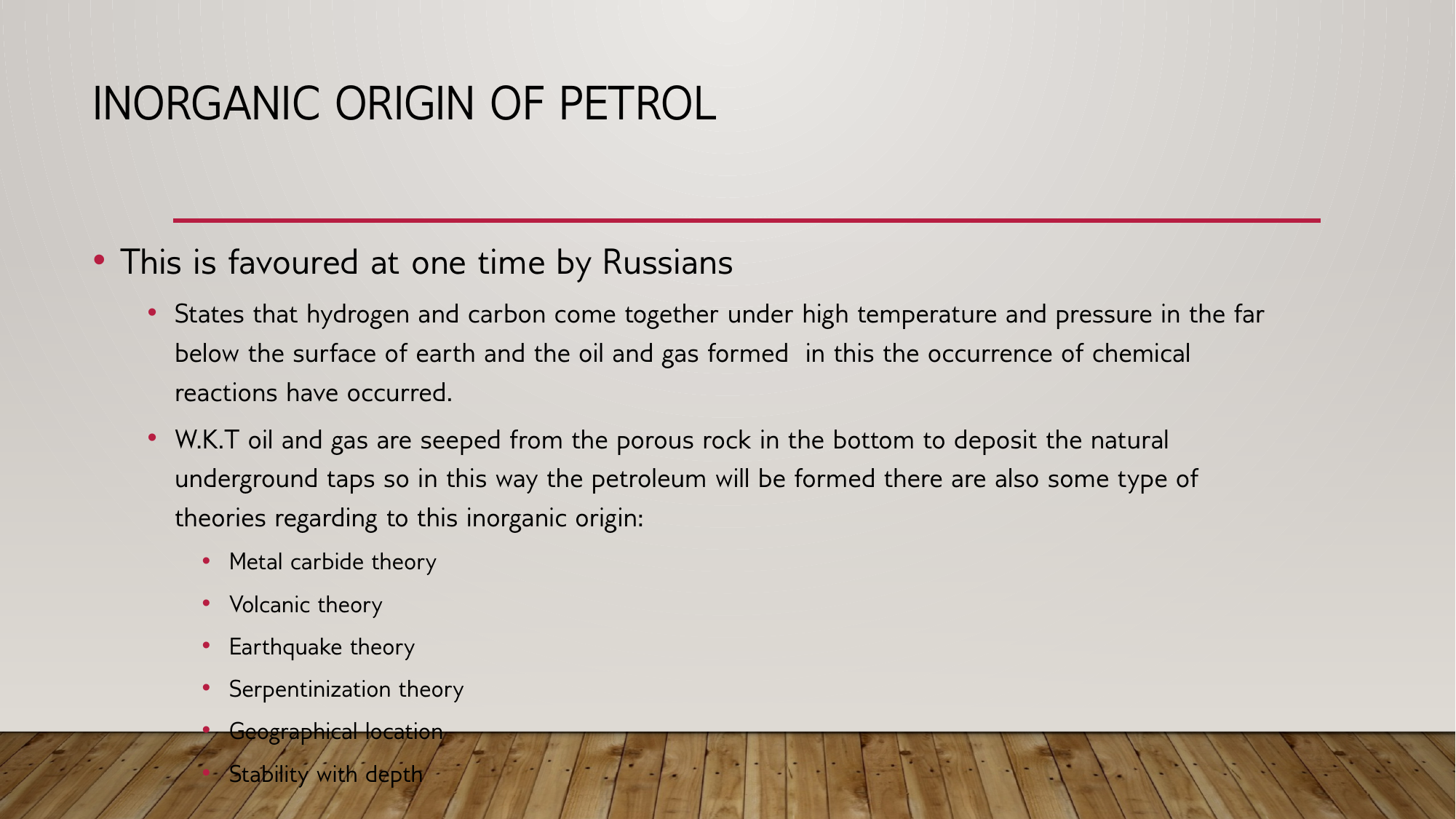

# Inorganic origin of petrol
This is favoured at one time by Russians
States that hydrogen and carbon come together under high temperature and pressure in the far below the surface of earth and the oil and gas formed  in this the occurrence of chemical reactions have occurred.
W.K.T oil and gas are seeped from the porous rock in the bottom to deposit the natural underground taps so in this way the petroleum will be formed there are also some type of theories regarding to this inorganic origin:
Metal carbide theory
Volcanic theory
Earthquake theory
Serpentinization theory
Geographical location
Stability with depth